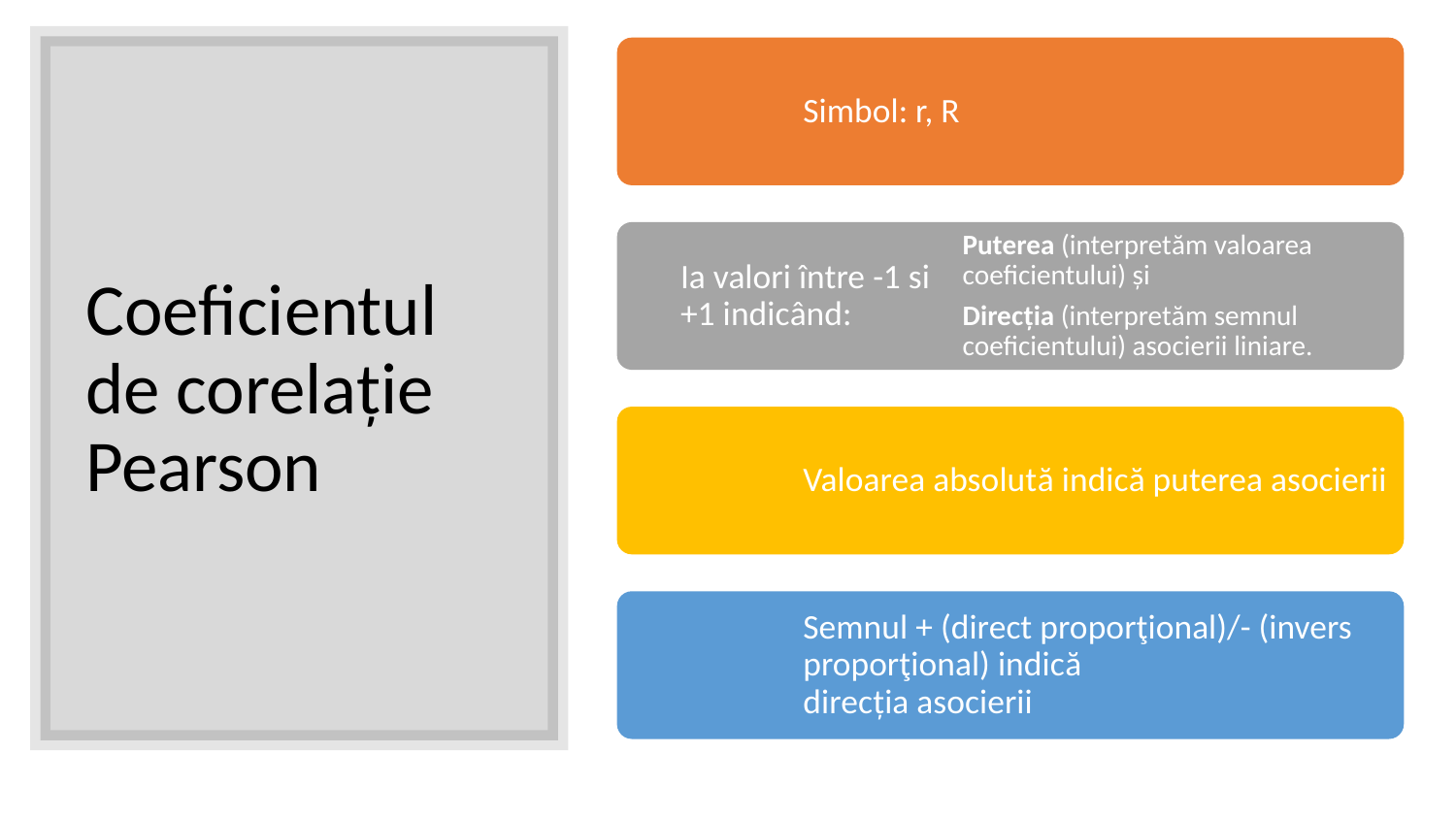

Simbol: r, R

Ia valori între -1 si +1 indicând:
Puterea (interpretăm valoarea coeficientului) și
Direcția (interpretăm semnul coeficientului) asocierii liniare.

Valoarea absolută indică puterea asocierii

Semnul + (direct proporţional)/- (invers proporţional) indică
direcția asocierii
# Coeficientul de corelație Pearson